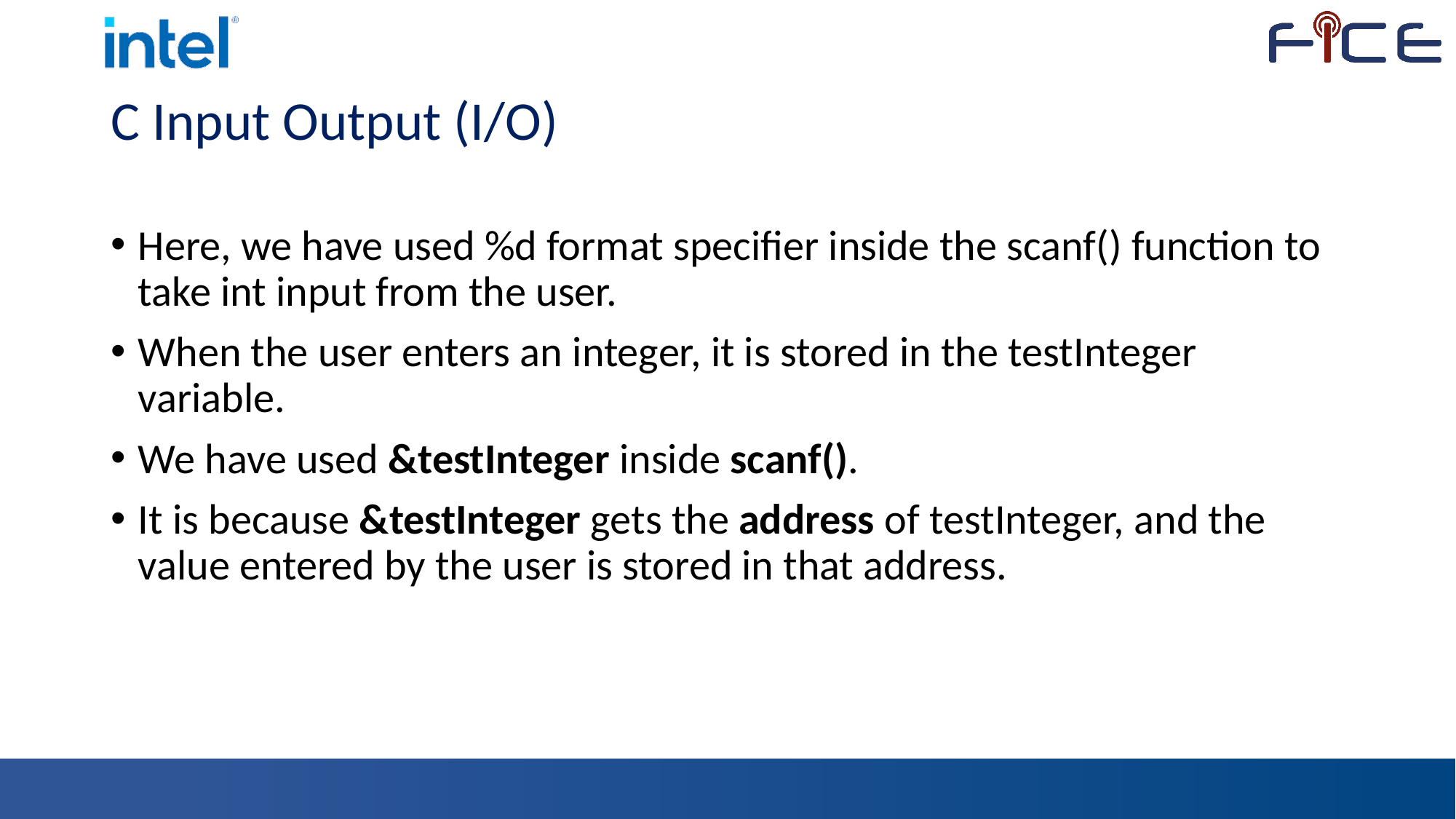

# C Input Output (I/O)
Here, we have used %d format specifier inside the scanf() function to take int input from the user.
When the user enters an integer, it is stored in the testInteger variable.
We have used &testInteger inside scanf().
It is because &testInteger gets the address of testInteger, and the value entered by the user is stored in that address.